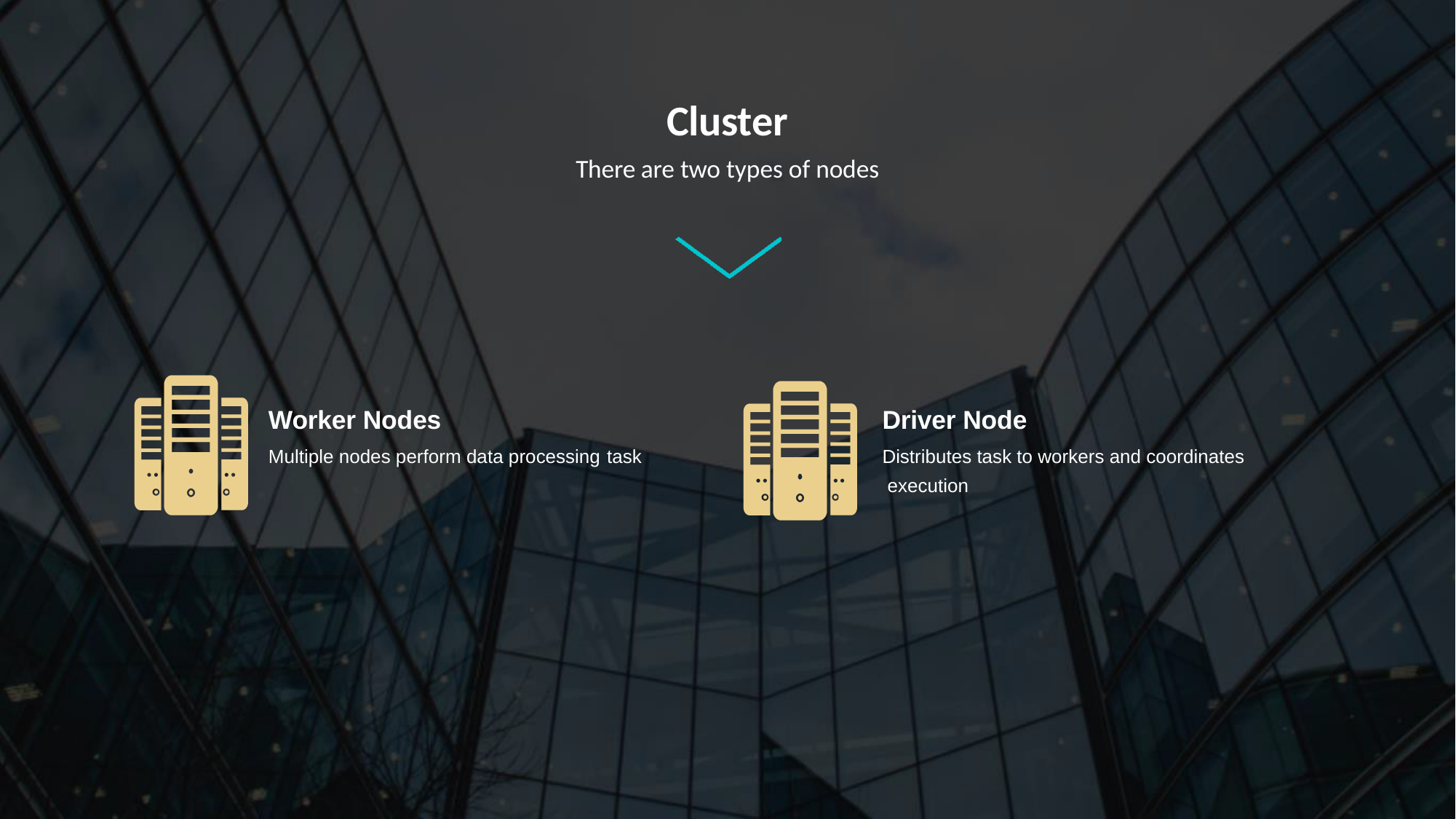

# Cluster
There are two types of nodes

Worker Nodes
Multiple nodes perform data processing task
Driver Node
Distributes task to workers and coordinates  execution